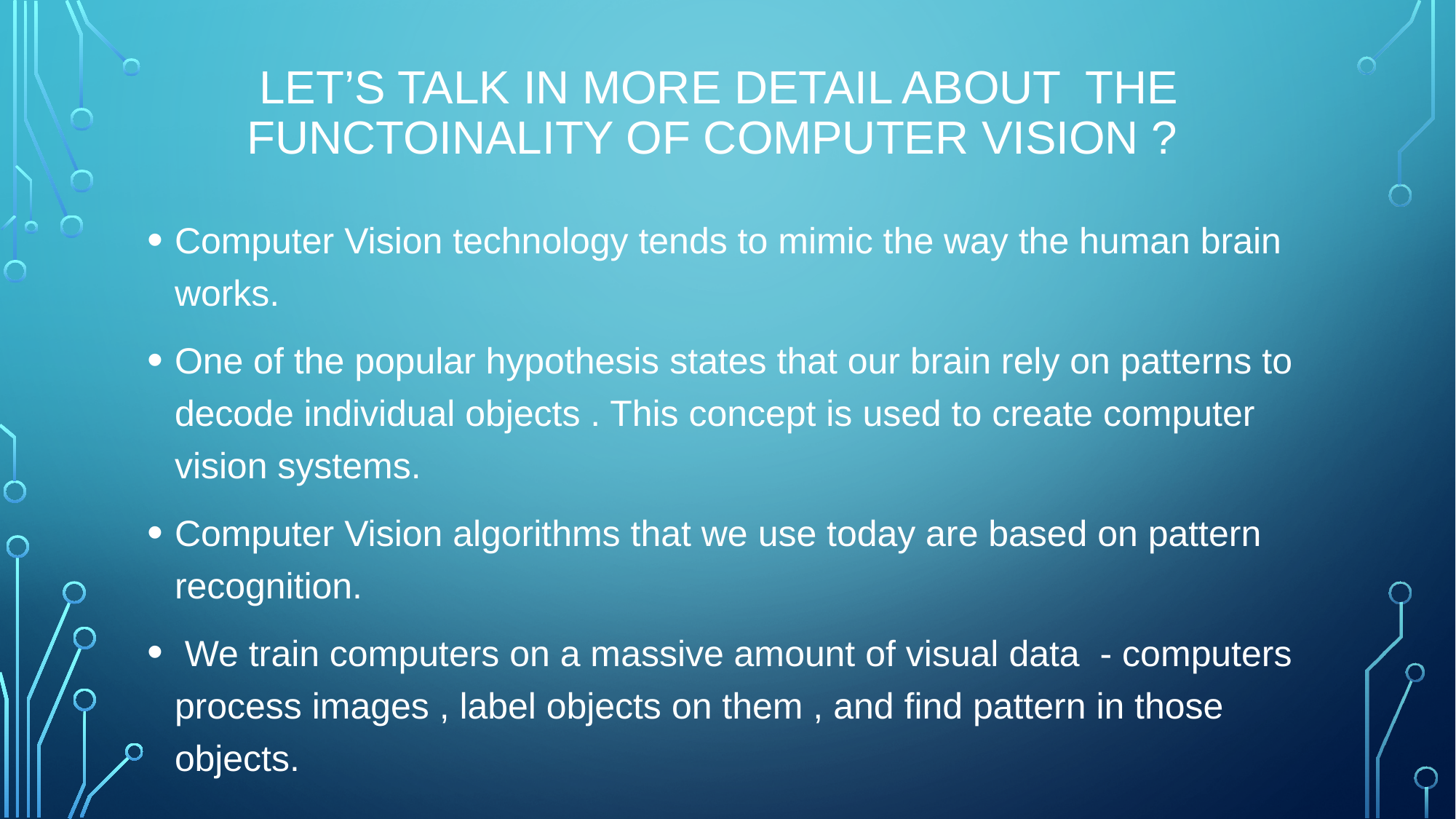

# LET’S TALK IN MORE DETAIL ABOUT  THE FUNCTOINALITY OF computer vision ?
Computer Vision technology tends to mimic the way the human brain works.
One of the popular hypothesis states that our brain rely on patterns to decode individual objects . This concept is used to create computer vision systems.
Computer Vision algorithms that we use today are based on pattern recognition.
 We train computers on a massive amount of visual data  - computers process images , label objects on them , and find pattern in those objects.